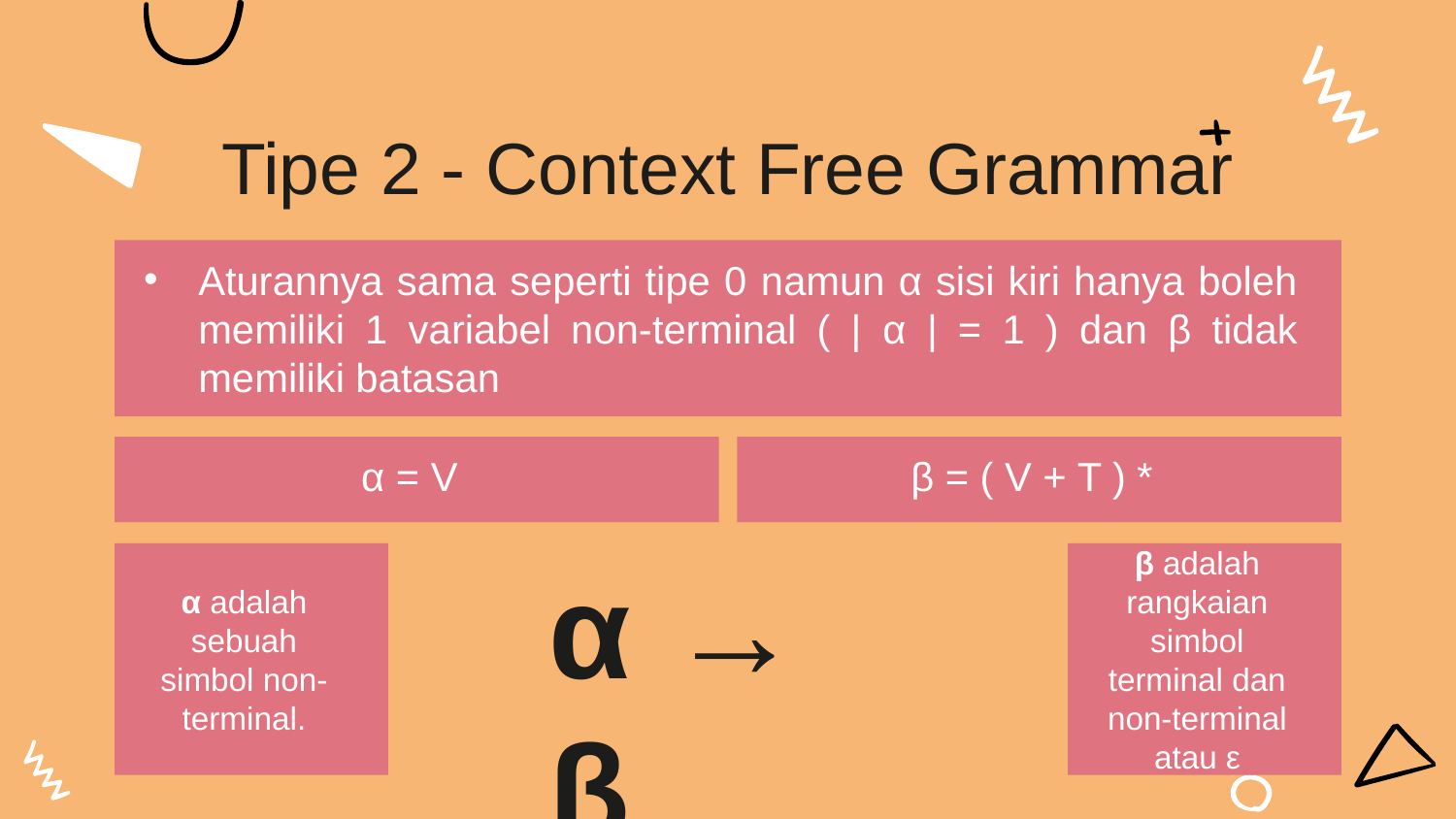

Tipe 2 - Context Free Grammar
Aturannya sama seperti tipe 0 namun α sisi kiri hanya boleh memiliki 1 variabel non-terminal ( | α | = 1 ) dan β tidak memiliki batasan
α = V
β = ( V + T ) *
α → β
α adalah sebuah simbol non-terminal.
β adalah rangkaian simbol terminal dan non-terminal atau ε